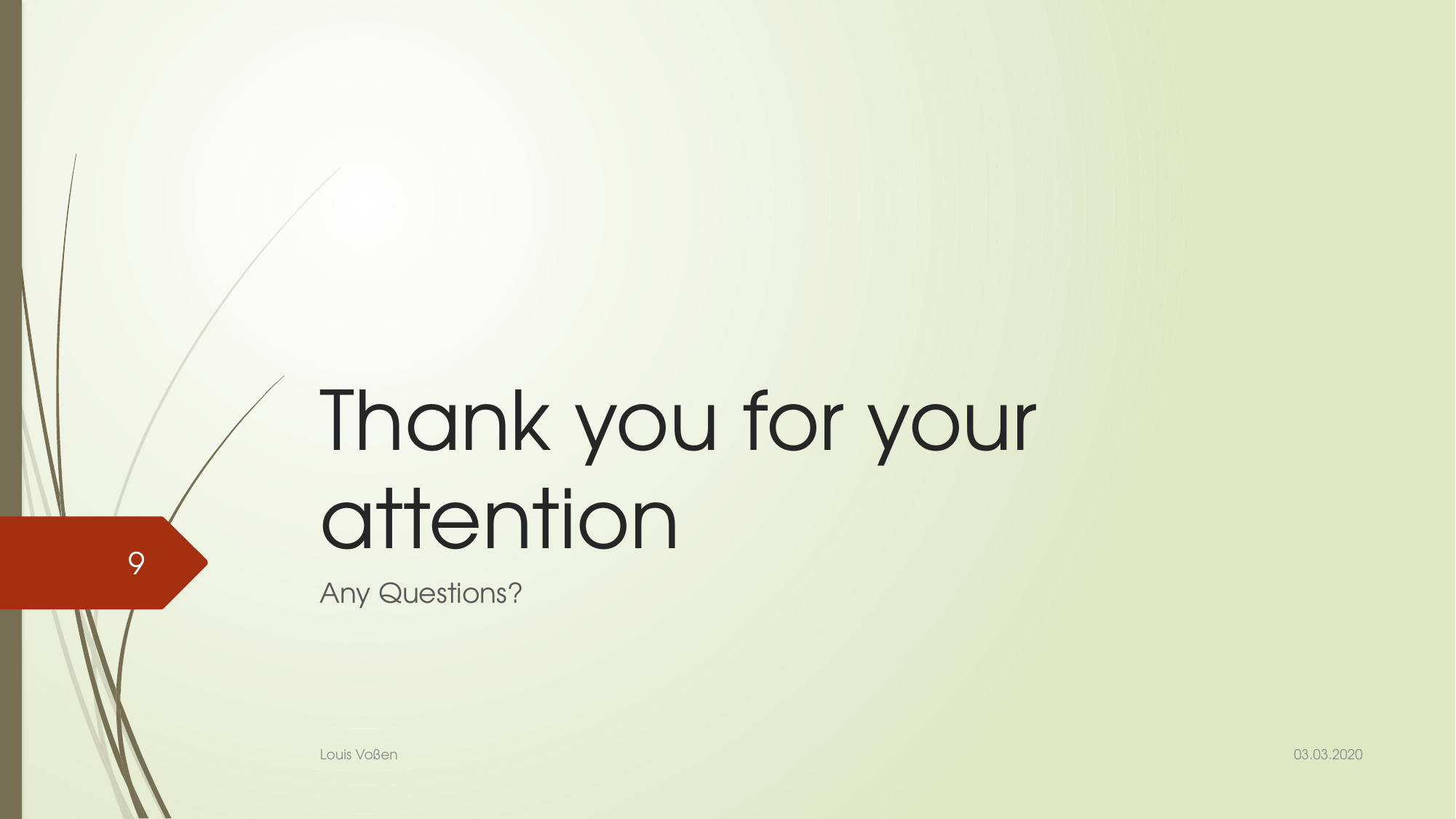

# Thank you for your attention
9
Any Questions?
03.03.2020
Louis Voßen